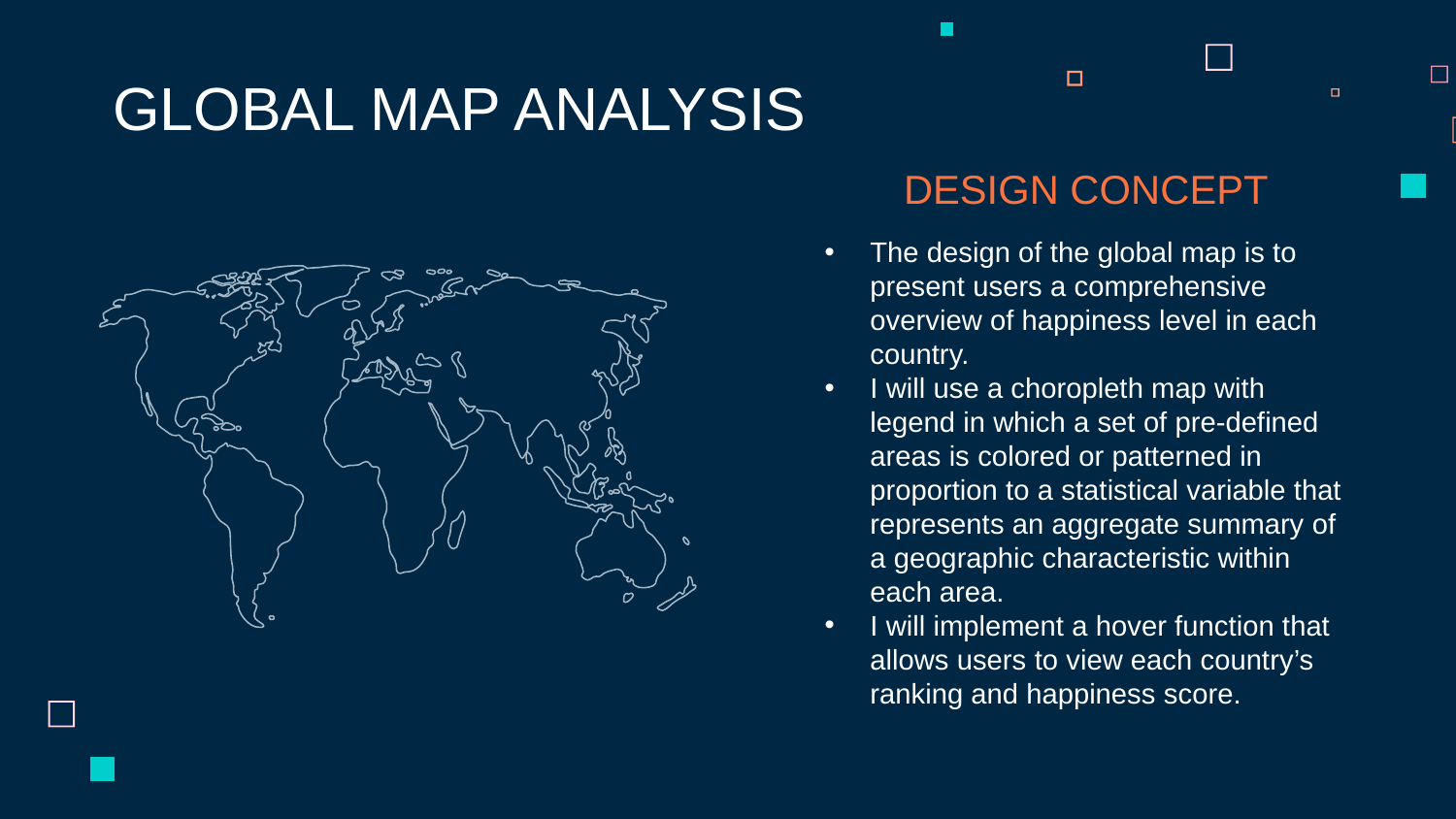

# GLOBAL MAP ANALYSIS
DESIGN CONCEPT

The design of the global map is to present users a comprehensive overview of happiness level in each country.
I will use a choropleth map with legend in which a set of pre-defined areas is colored or patterned in proportion to a statistical variable that represents an aggregate summary of a geographic characteristic within each area.
I will implement a hover function that allows users to view each country’s ranking and happiness score.